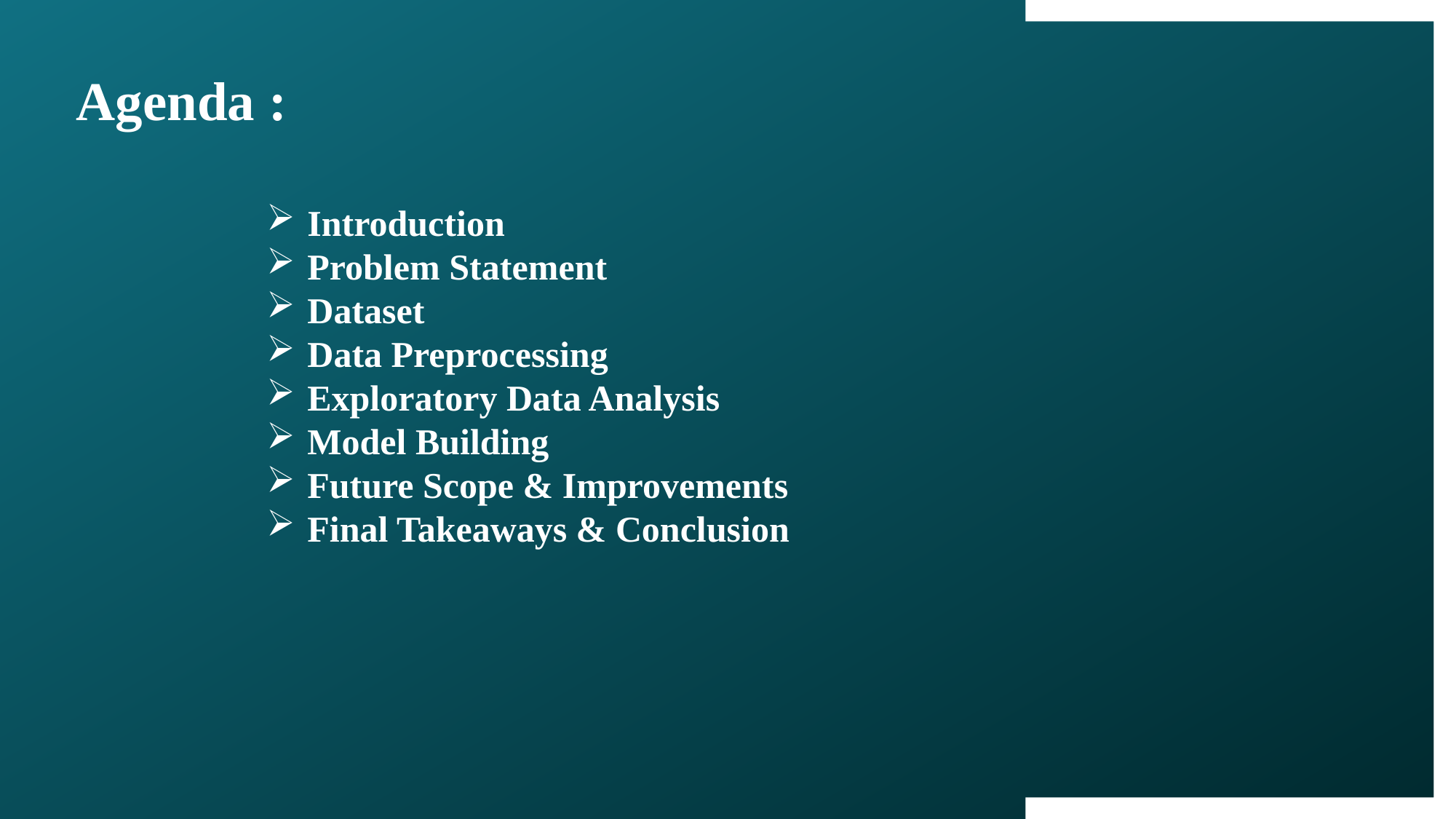

Agenda :
Introduction
Problem Statement
Dataset
Data Preprocessing
Exploratory Data Analysis
Model Building
Future Scope & Improvements
Final Takeaways & Conclusion